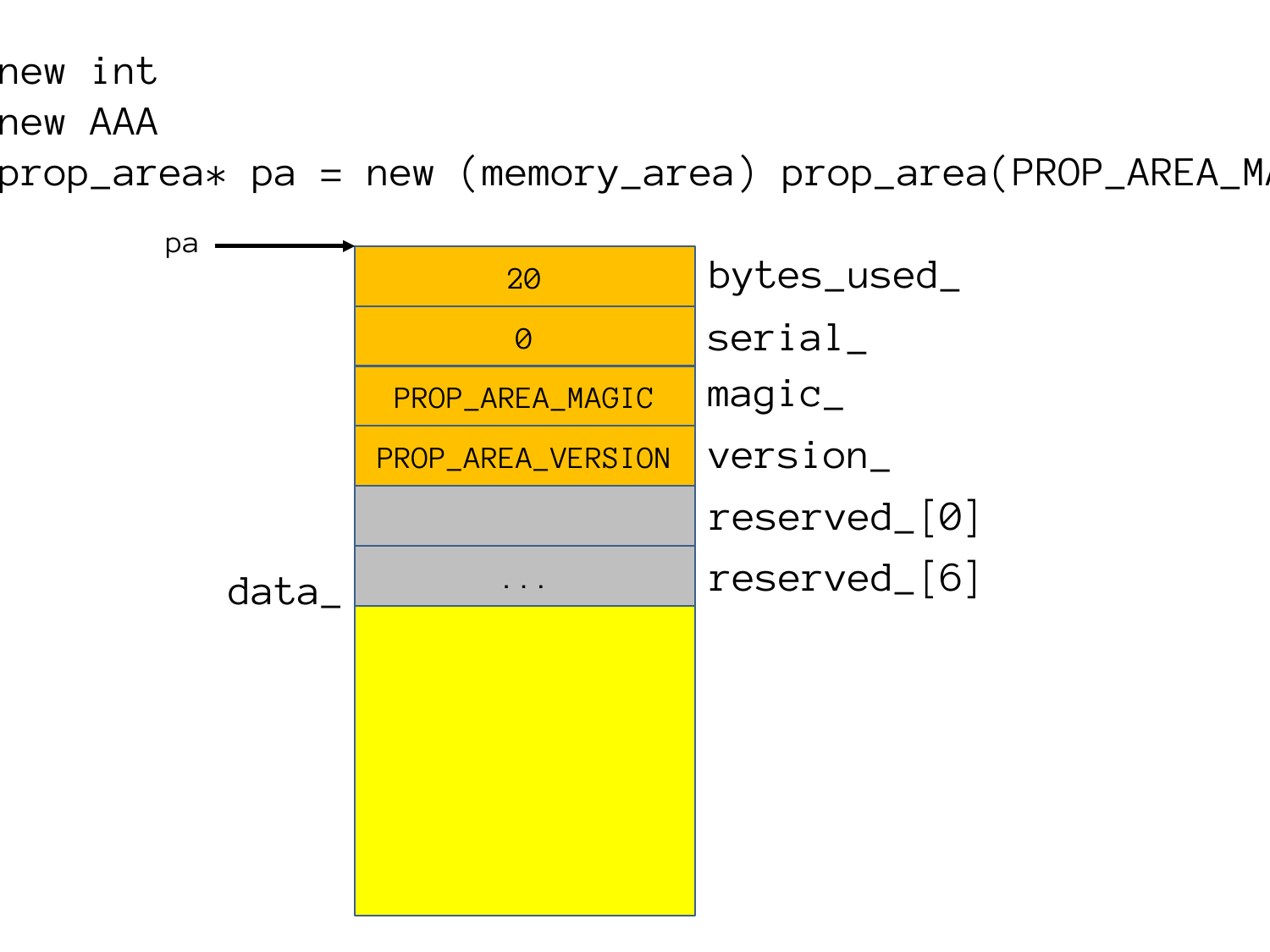

new int
new AAA
prop_area* pa = new (memory_area) prop_area(PROP_AREA_MAGIC, PROP_AREA_VERSION);
pa
bytes_used_
20
serial_
0
magic_
PROP_AREA_MAGIC
version_
PROP_AREA_VERSION
reserved_[0]

reserved_[6]
...
data_